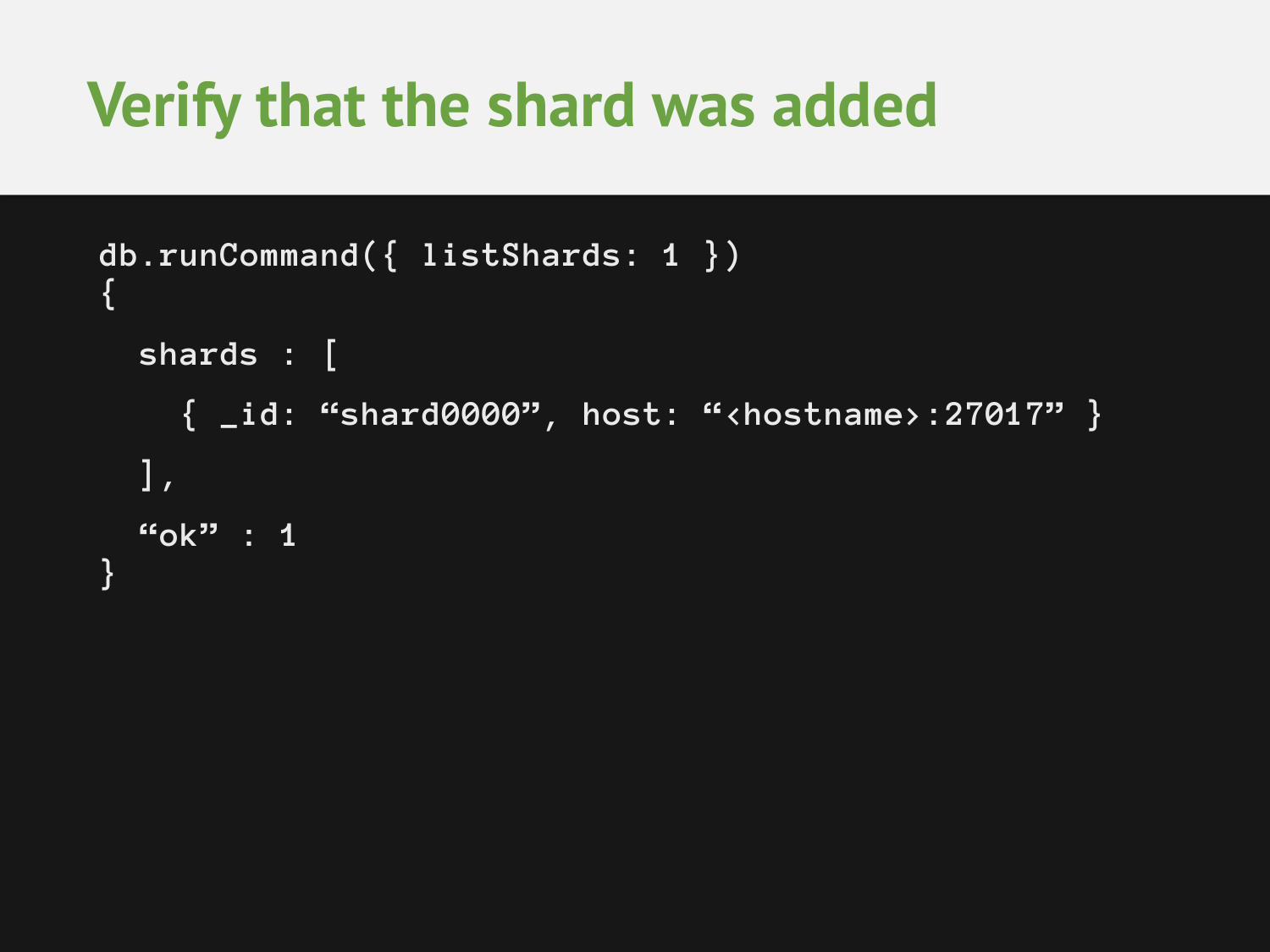

# Verify that the shard was added
db.runCommand({ listShards: 1 })
{
  shards : [
    { _id: “shard0000”, host: “<hostname>:27017” }
  ],
  “ok” : 1
}